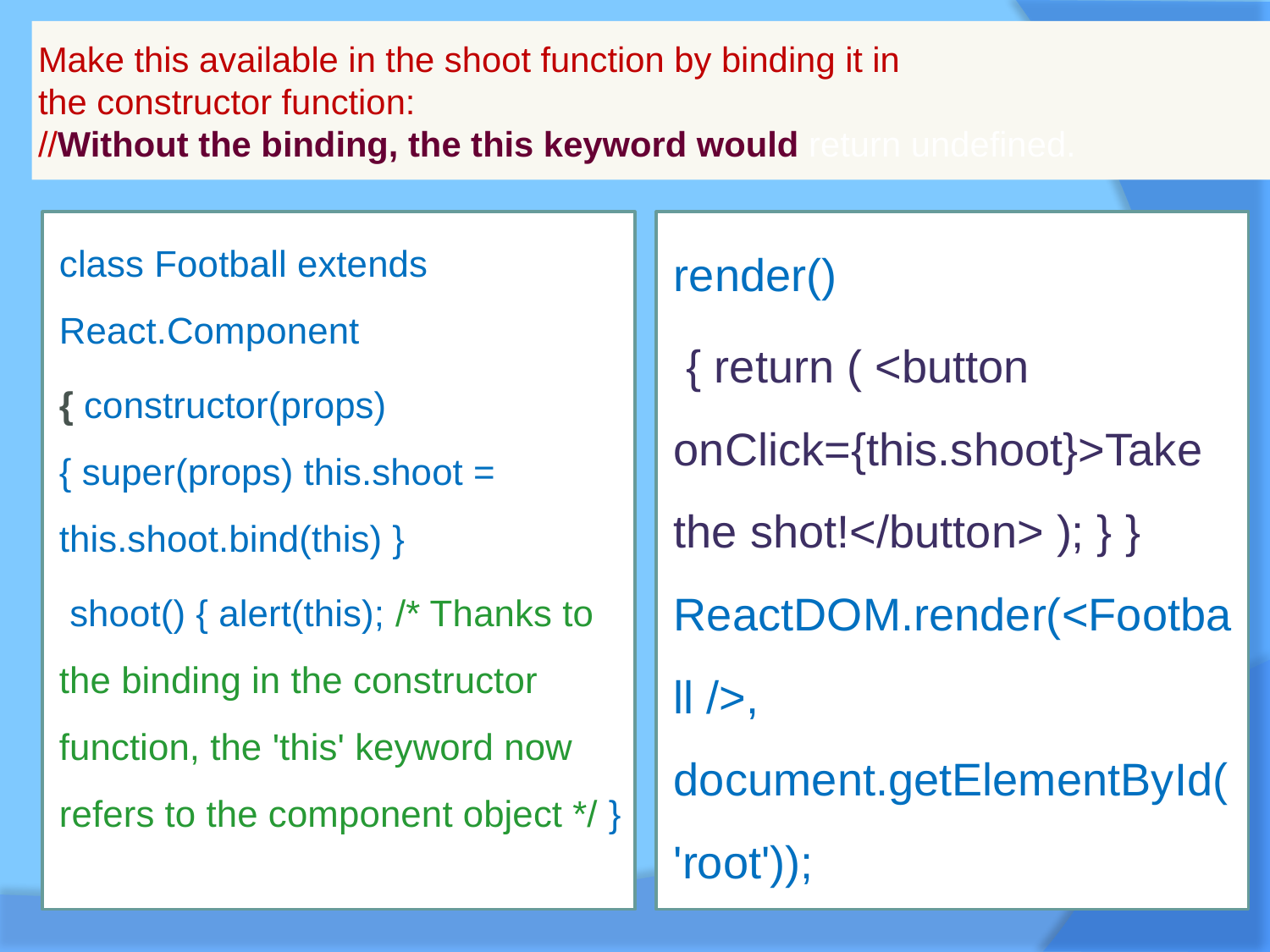

# Make this available in the shoot function by binding it in the constructor function: //Without the binding, the this keyword would return undefined.
class Football extends React.Component
{ constructor(props) { super(props) this.shoot = this.shoot.bind(this) }
 shoot() { alert(this); /* Thanks to the binding in the constructor function, the 'this' keyword now refers to the component object */ }
render()
 { return ( <button onClick={this.shoot}>Take the shot!</button> ); } } ReactDOM.render(<Football />, document.getElementById('root'));